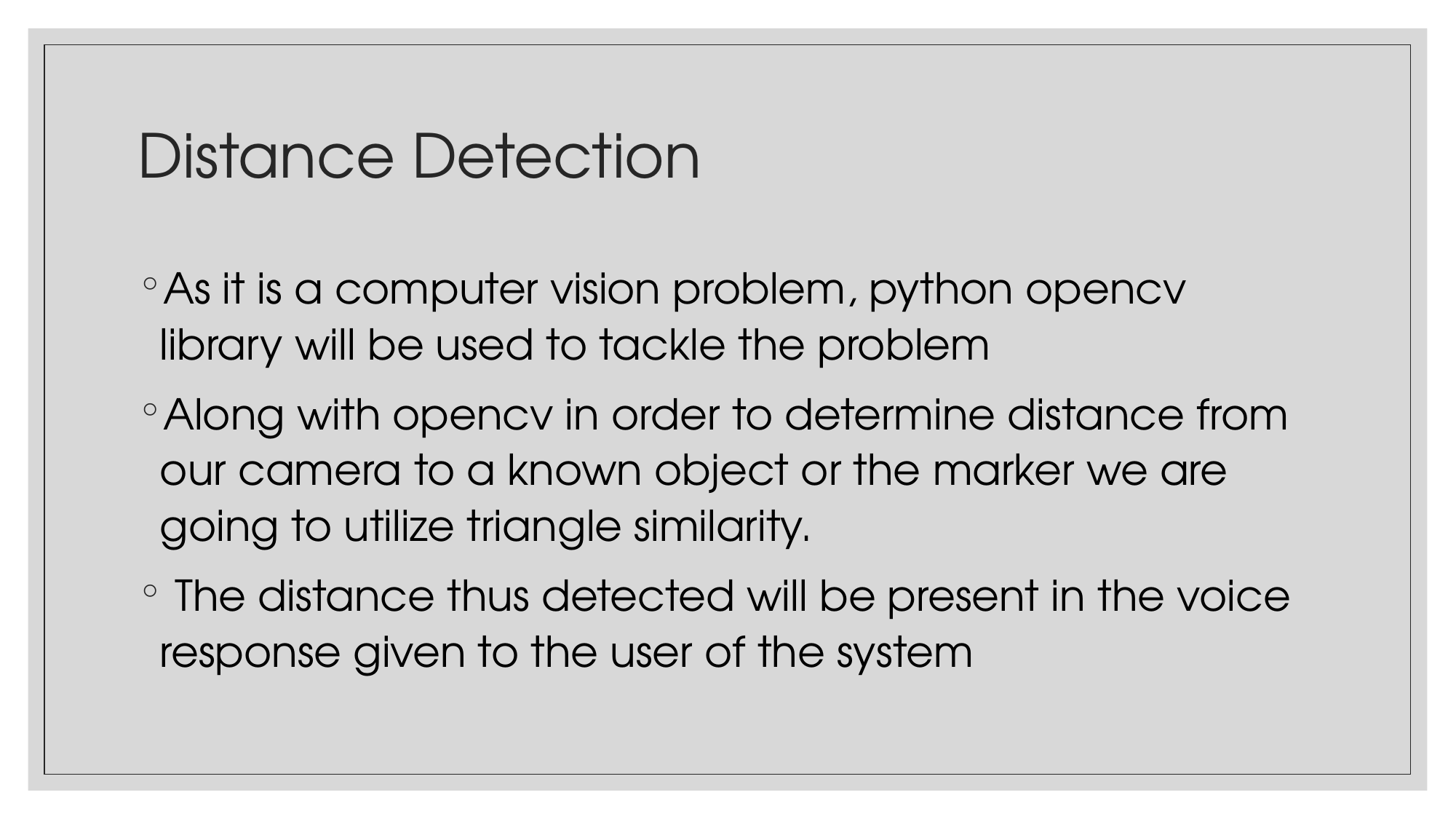

# Distance Detection
As it is a computer vision problem, python opencv library will be used to tackle the problem
Along with opencv in order to determine distance from our camera to a known object or the marker we are going to utilize triangle similarity.
 The distance thus detected will be present in the voice response given to the user of the system